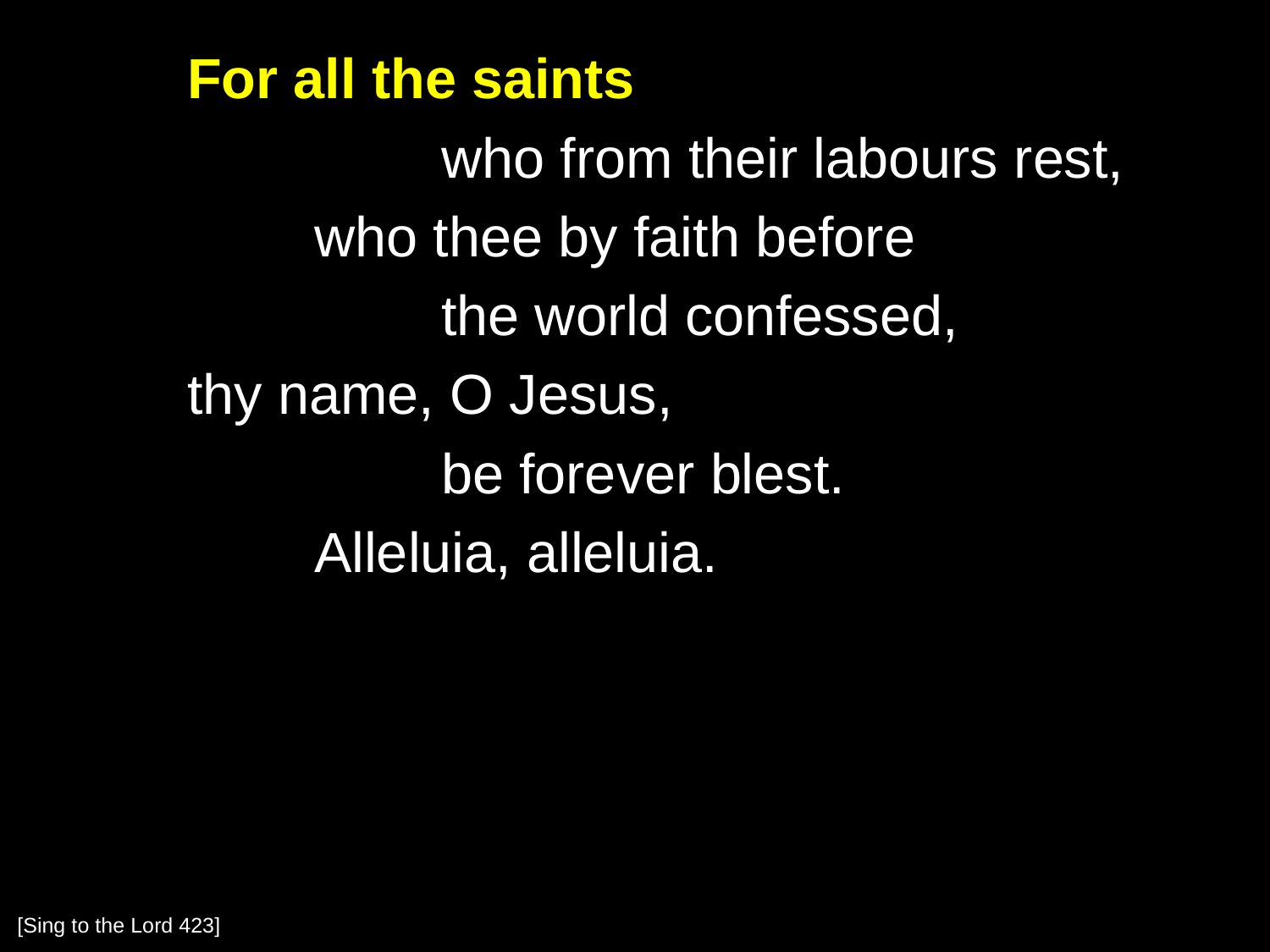

For all the saints
			who from their labours rest,
		who thee by faith before
			the world confessed,
	thy name, O Jesus,
			be forever blest.
		Alleluia, alleluia.
[Sing to the Lord 423]